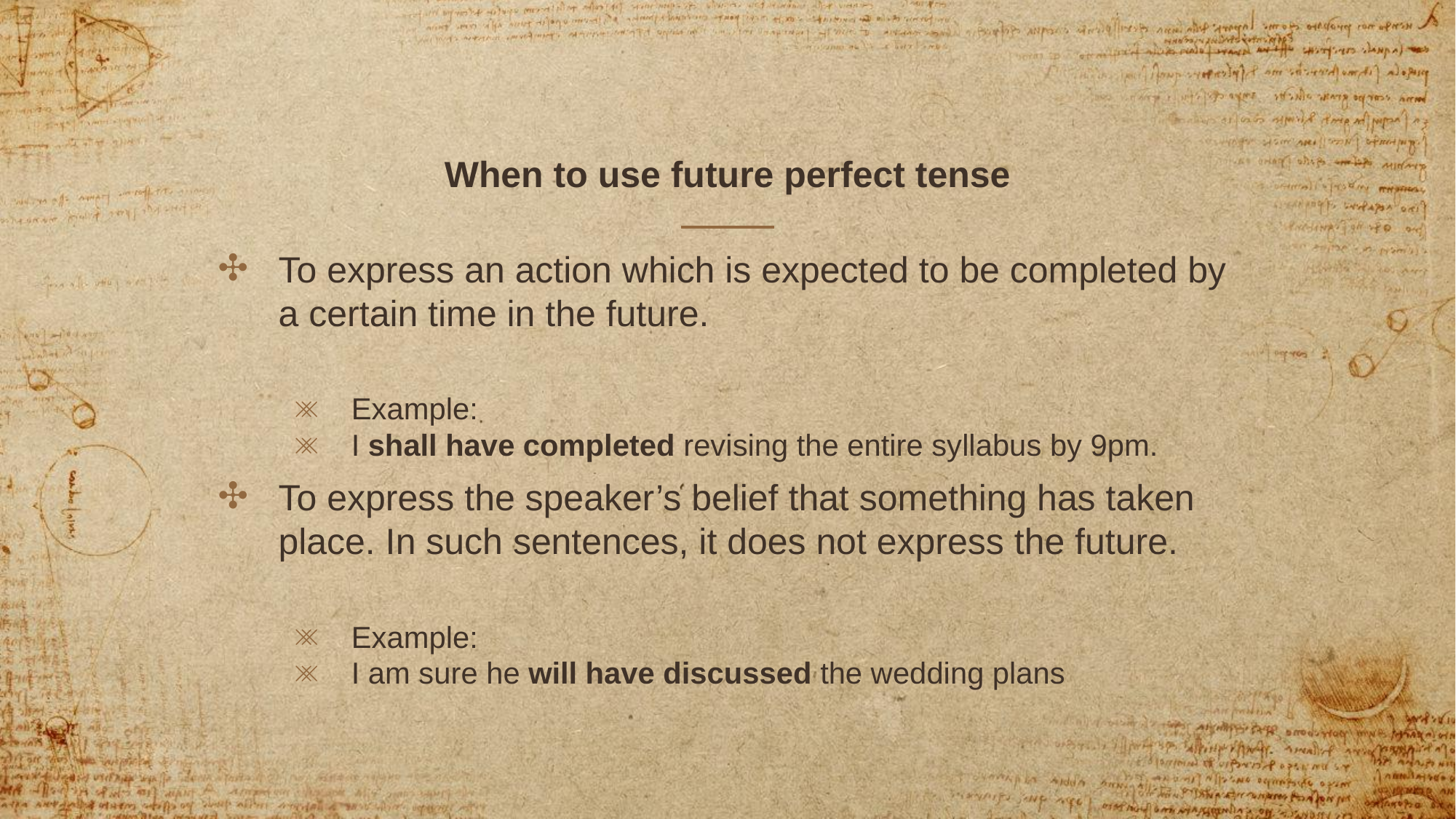

# When to use future perfect tense
To express an action which is expected to be completed by a certain time in the future.

Example:
I shall have completed revising the entire syllabus by 9pm.
To express the speaker’s belief that something has taken place. In such sentences, it does not express the future.

Example:
I am sure he will have discussed the wedding plans